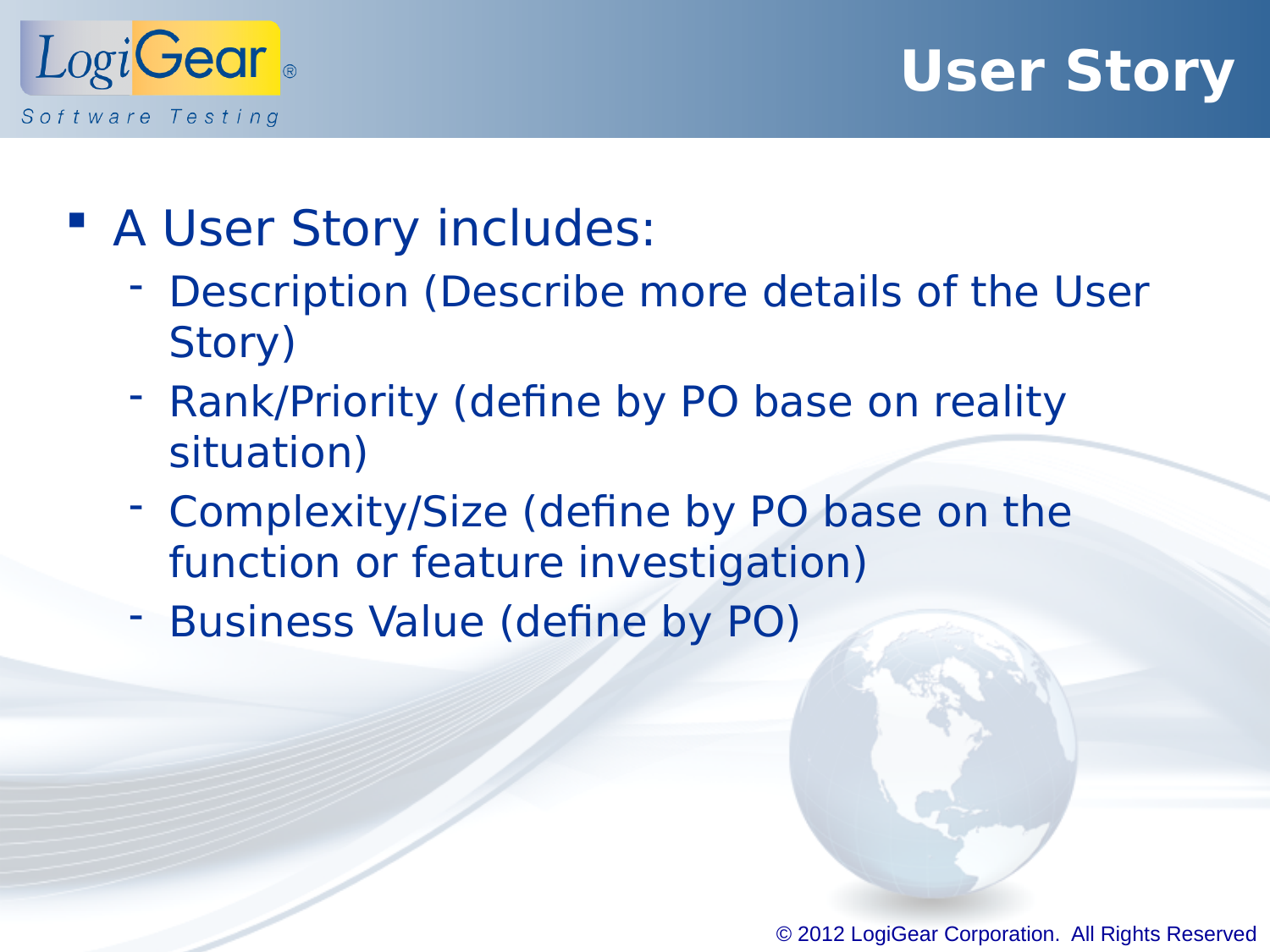

# User Story
A User Story includes:
Description (Describe more details of the User Story)
Rank/Priority (define by PO base on reality situation)
Complexity/Size (define by PO base on the function or feature investigation)
Business Value (define by PO)